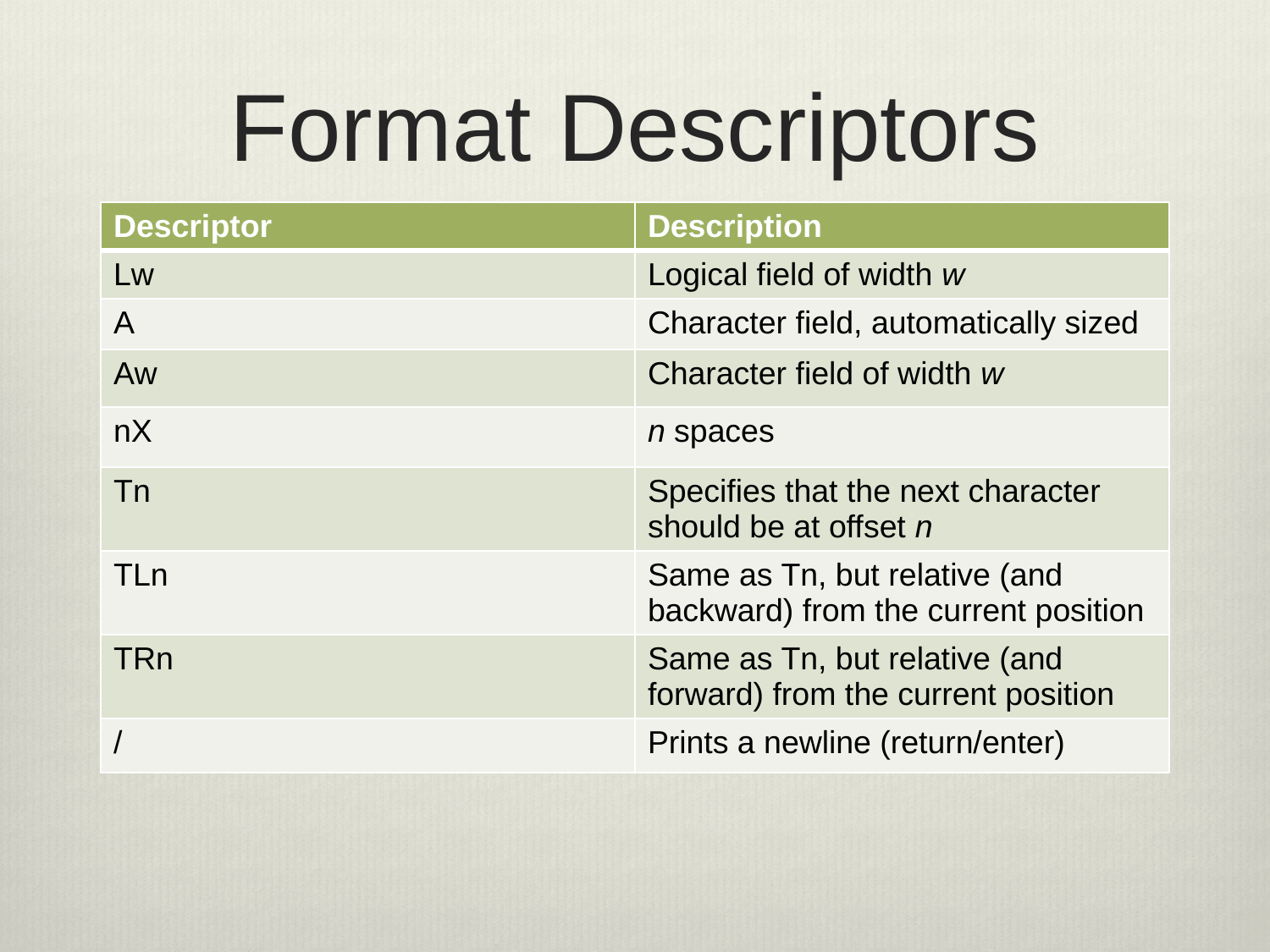

# Format Descriptors
| Descriptor | Description |
| --- | --- |
| Lw | Logical field of width w |
| A | Character field, automatically sized |
| Aw | Character field of width w |
| nX | n spaces |
| Tn | Specifies that the next character should be at offset n |
| TLn | Same as Tn, but relative (and backward) from the current position |
| TRn | Same as Tn, but relative (and forward) from the current position |
| / | Prints a newline (return/enter) |